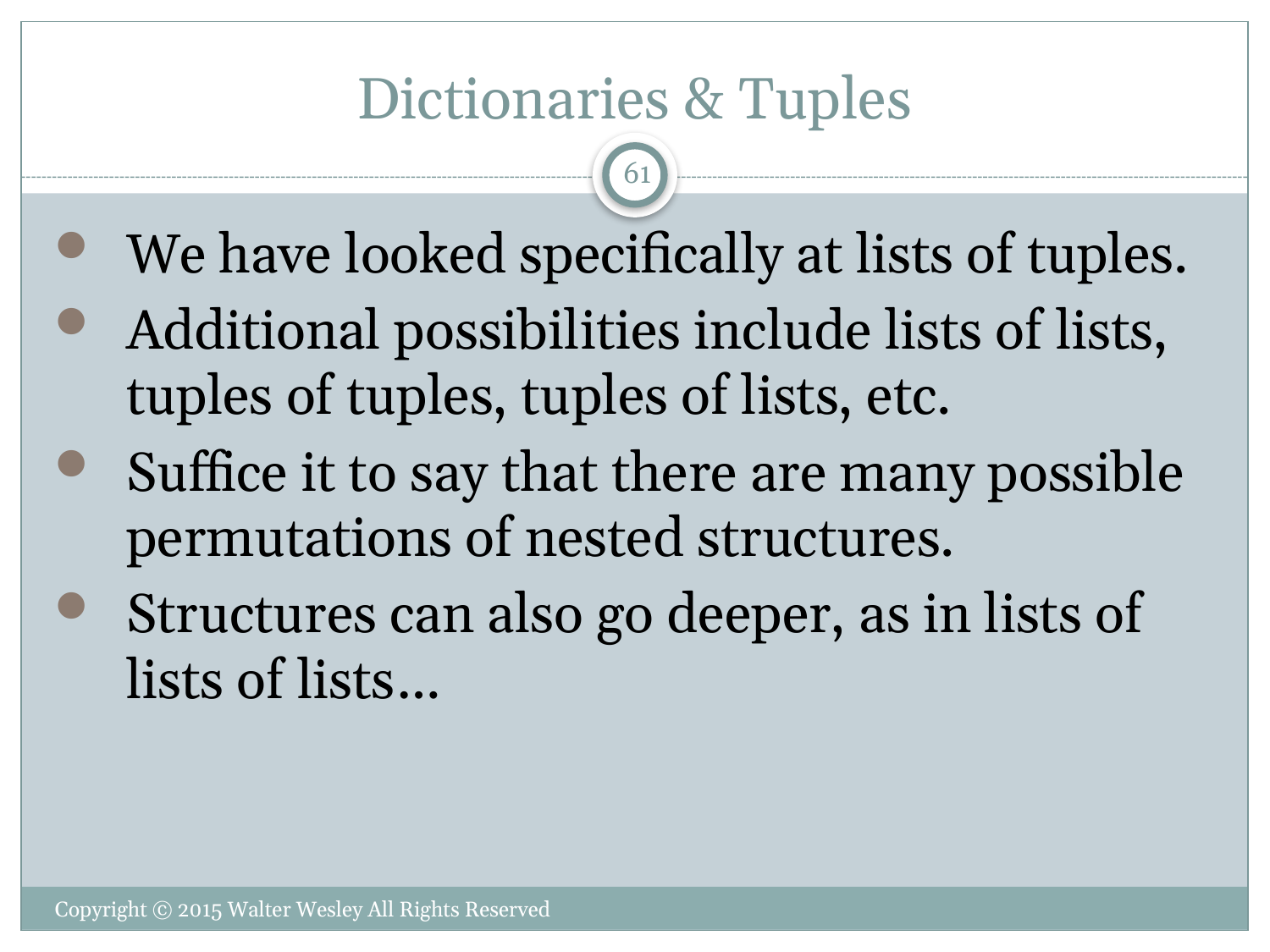

# Dictionaries & Tuples
61
We have looked specifically at lists of tuples.
Additional possibilities include lists of lists, tuples of tuples, tuples of lists, etc.
Suffice it to say that there are many possible permutations of nested structures.
Structures can also go deeper, as in lists of lists of lists…

Copyright © 2015 Walter Wesley All Rights Reserved